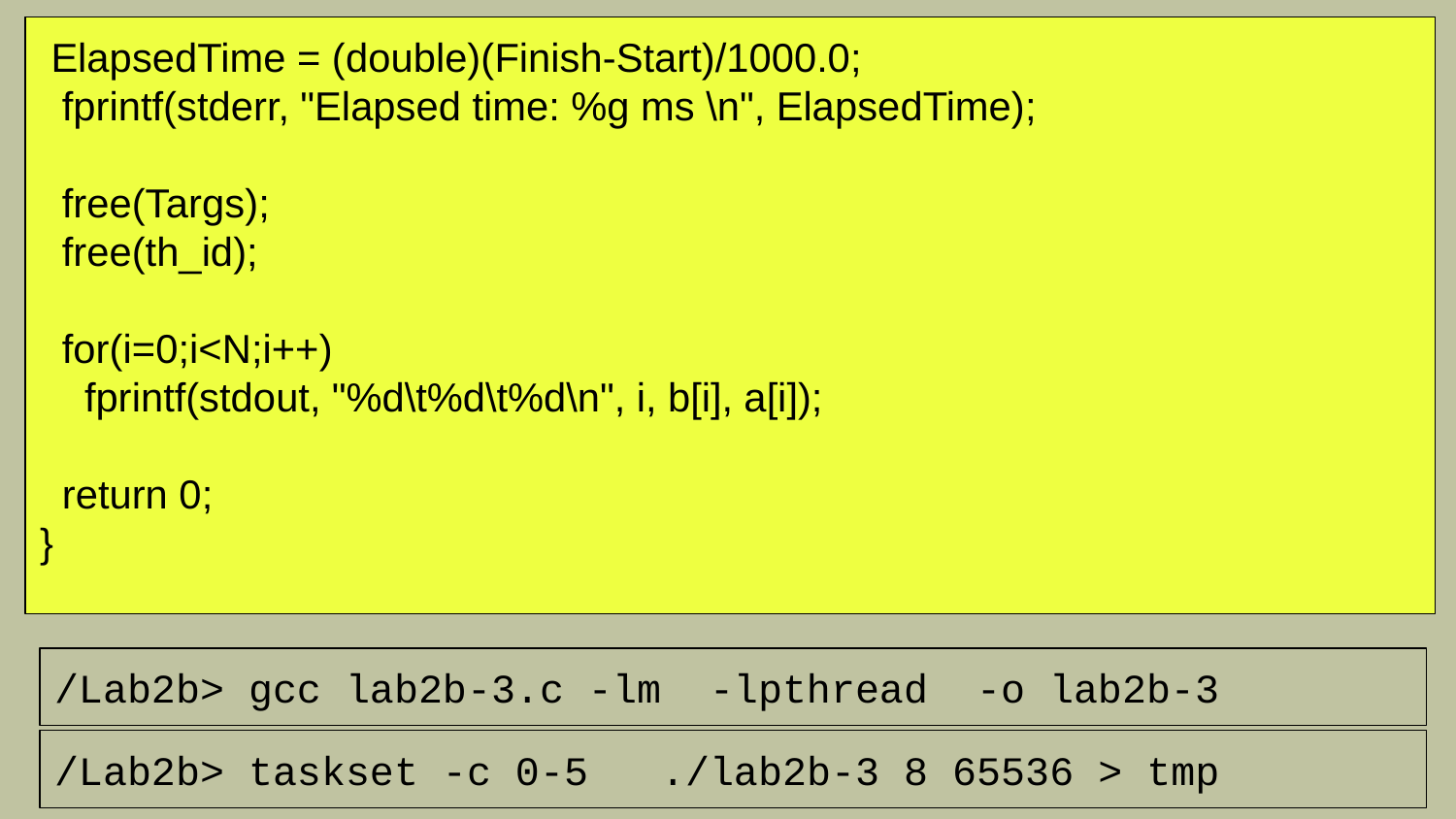

ElapsedTime = (double)(Finish-Start)/1000.0;
  fprintf(stderr, "Elapsed time: %g ms \n", ElapsedTime);

  free(Targs);
  free(th_id);

  for(i=0;i<N;i++)
    fprintf(stdout, "%d\t%d\t%d\n", i, b[i], a[i]);

  return 0;
}

/Lab2b> gcc lab2b-3.c -lm  -lpthread  -o lab2b-3
/Lab2b> taskset -c 0-5   ./lab2b-3 8 65536 > tmp